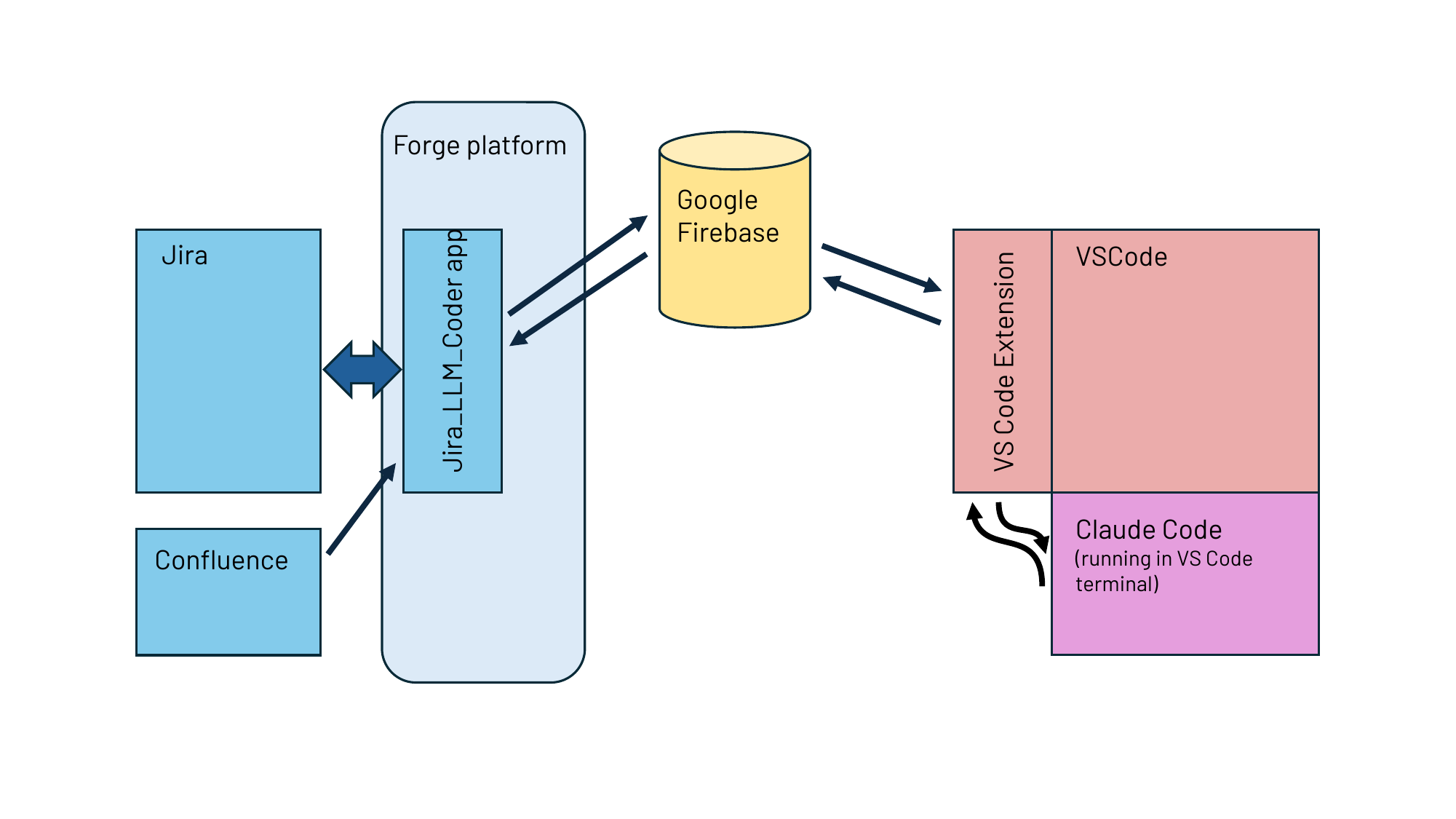

Forge platform

Google Firebase

Jira
VSCode
Jira_LLM_Coder app
VS Code Extension

Claude Code (running in VS Code terminal)

Confluence